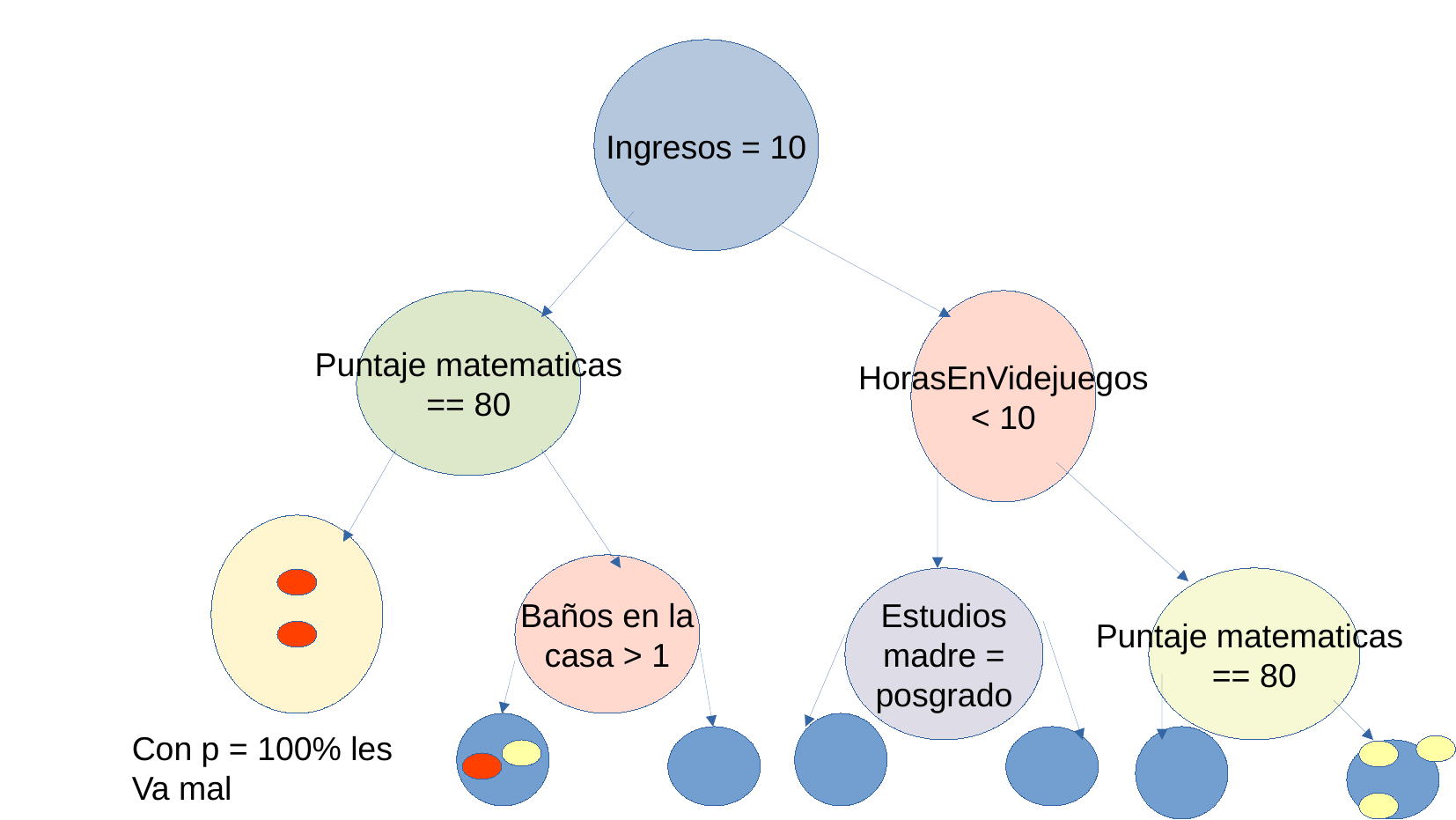

Ingresos = 10

Puntaje matematicas
== 80
HorasEnVidejuegos
< 10

Baños en la
casa > 1
Estudios
madre =
posgrado
Puntaje matematicas
== 80

Con p = 100% les
Va mal